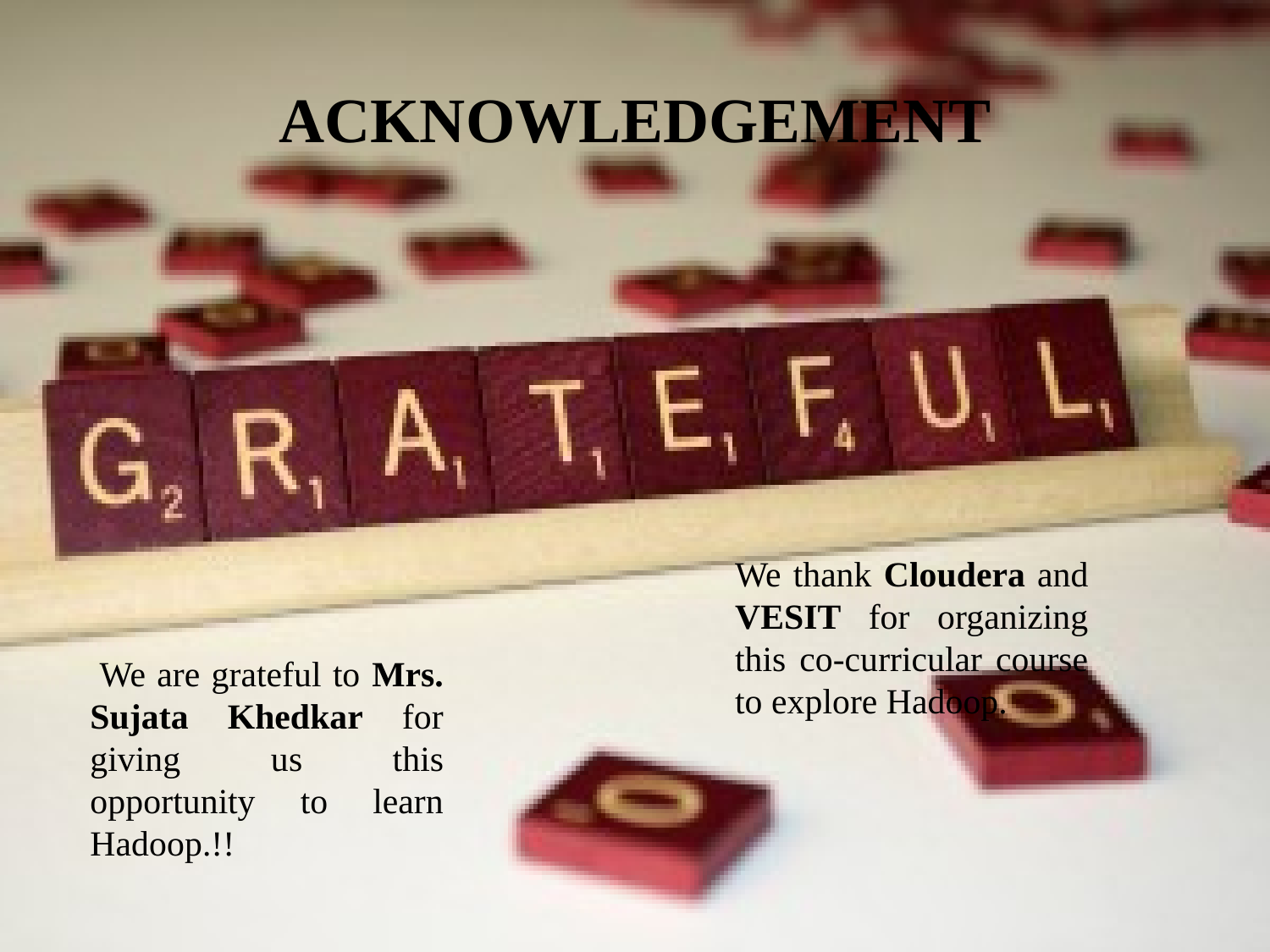

# ACKNOWLEDGEMENT
	We thank Cloudera and VESIT for organizing this co-curricular course to explore Hadoop.
     We are grateful to Mrs. Sujata Khedkar for giving us this opportunity to learn Hadoop.!!